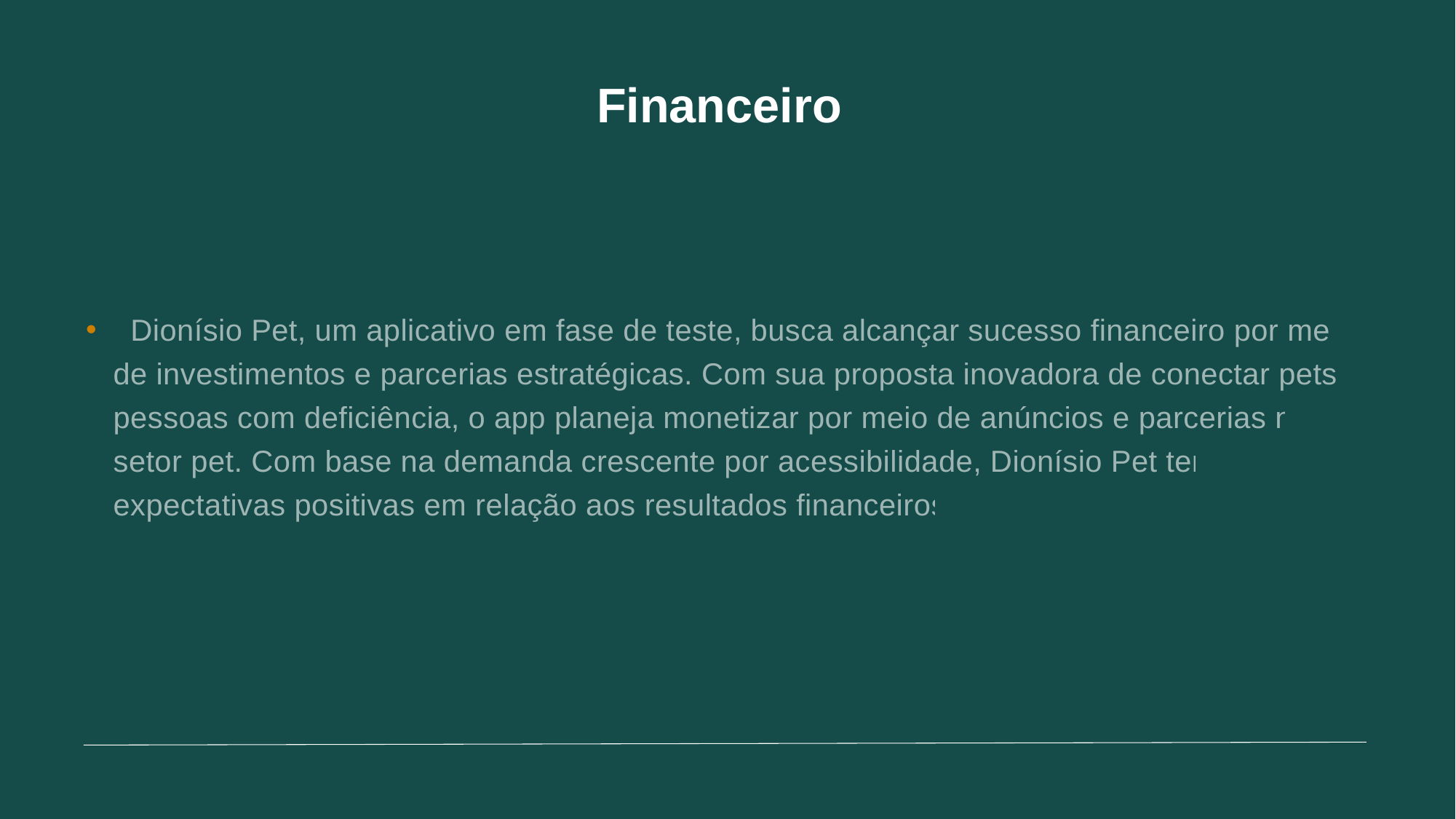

# Financeiro
  Dionísio Pet, um aplicativo em fase de teste, busca alcançar sucesso financeiro por meio de investimentos e parcerias estratégicas. Com sua proposta inovadora de conectar pets a pessoas com deficiência, o app planeja monetizar por meio de anúncios e parcerias no setor pet. Com base na demanda crescente por acessibilidade, Dionísio Pet tem expectativas positivas em relação aos resultados financeiros.